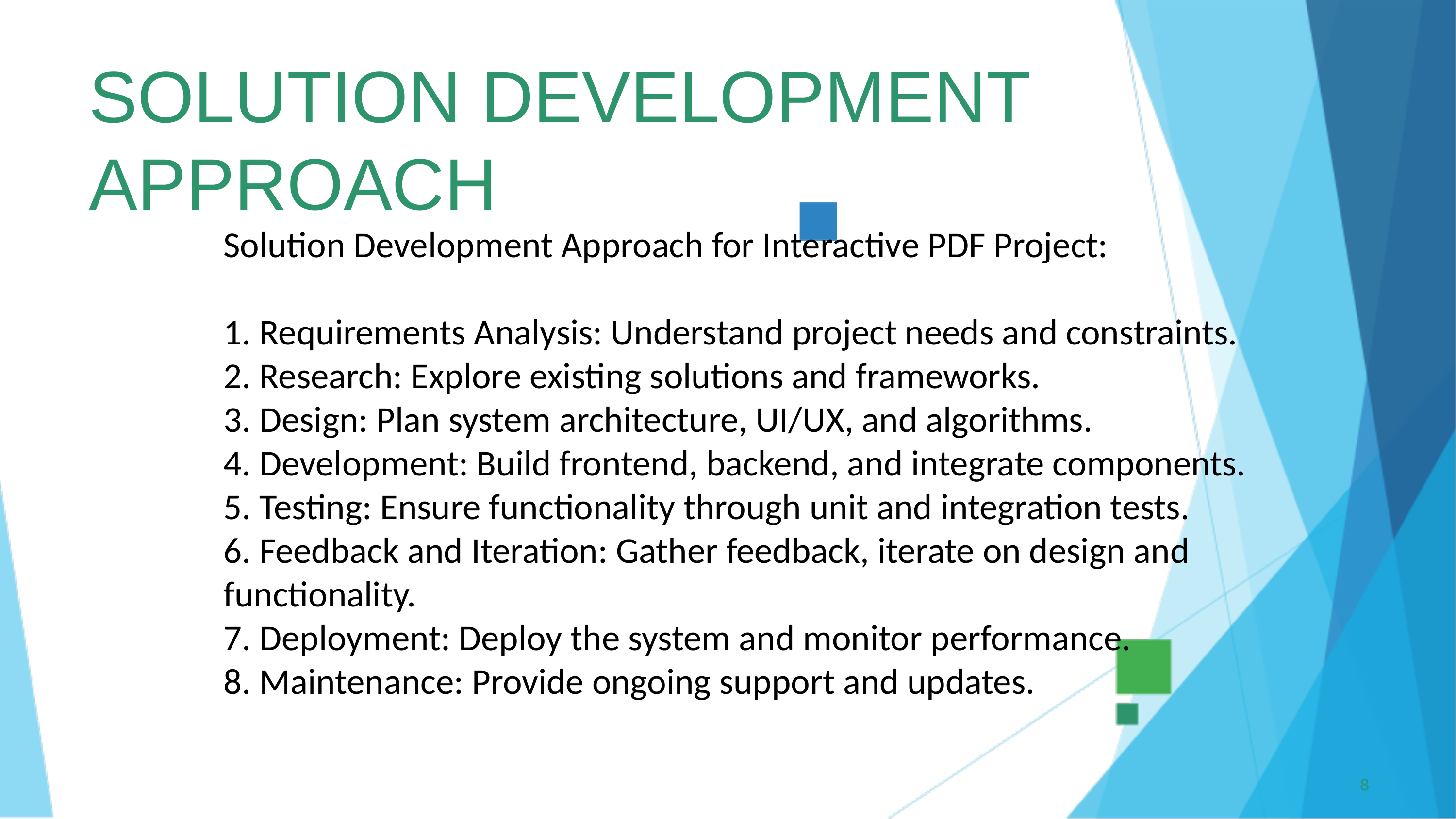

SOLUTION DEVELOPMENT APPROACH

Solution Development Approach for Interactive PDF Project:

1. Requirements Analysis: Understand project needs and constraints.
2. Research: Explore existing solutions and frameworks.
3. Design: Plan system architecture, UI/UX, and algorithms.
4. Development: Build frontend, backend, and integrate components.
5. Testing: Ensure functionality through unit and integration tests.
6. Feedback and Iteration: Gather feedback, iterate on design and functionality.
7. Deployment: Deploy the system and monitor performance.
8. Maintenance: Provide ongoing support and updates.

8